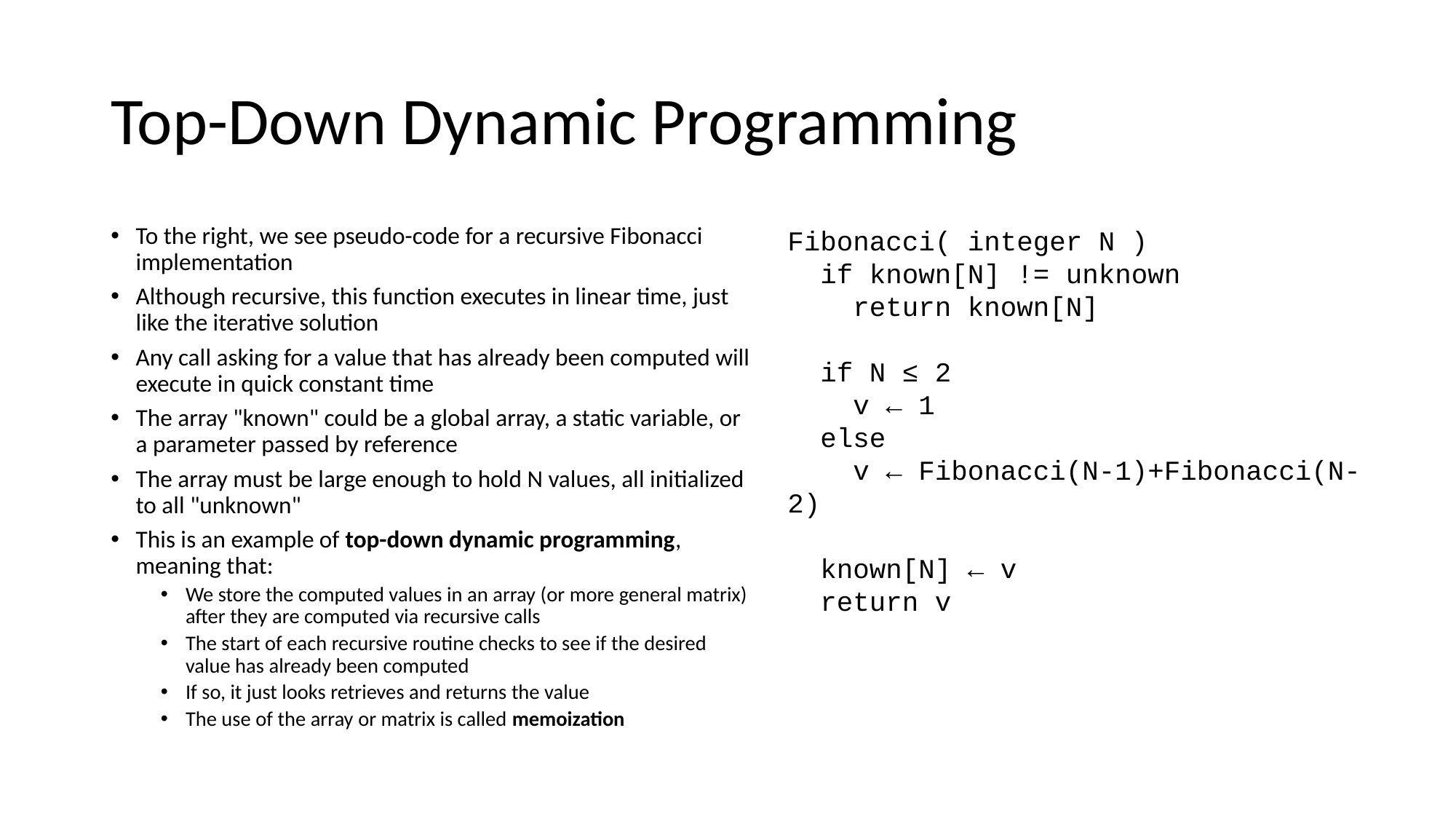

# Top-Down Dynamic Programming
To the right, we see pseudo-code for a recursive Fibonacci implementation
Although recursive, this function executes in linear time, just like the iterative solution
Any call asking for a value that has already been computed will execute in quick constant time
The array "known" could be a global array, a static variable, or a parameter passed by reference
The array must be large enough to hold N values, all initialized to all "unknown"
This is an example of top-down dynamic programming, meaning that:
We store the computed values in an array (or more general matrix) after they are computed via recursive calls
The start of each recursive routine checks to see if the desired value has already been computed
If so, it just looks retrieves and returns the value
The use of the array or matrix is called memoization
Fibonacci( integer N )
  if known[N] != unknown
    return known[N]

  if N ≤ 2
    v ← 1
  else
    v ← Fibonacci(N-1)+Fibonacci(N-2)

  known[N] ← v
  return v